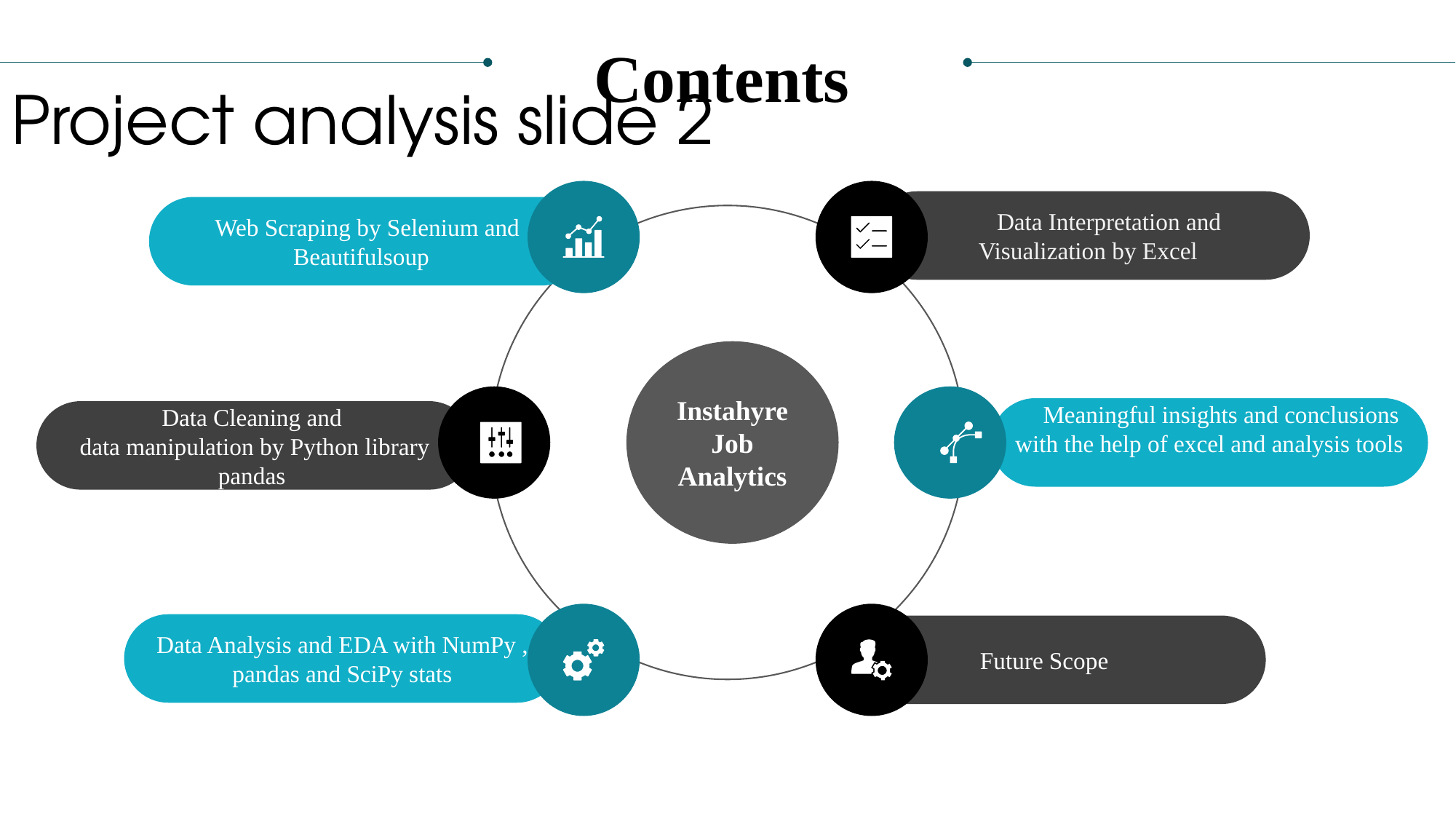

Contents
Project analysis slide 2

      Data Interpretation and Visualization by Excel
Web Scraping by Selenium and Beautifulsoup

Instahyre Job Analytics

    Meaningful insights and conclusions with the help of excel and analysis tools

Data Cleaning and
data manipulation by Python library pandas

Data Analysis and EDA with NumPy , pandas and SciPy stats
Future Scope